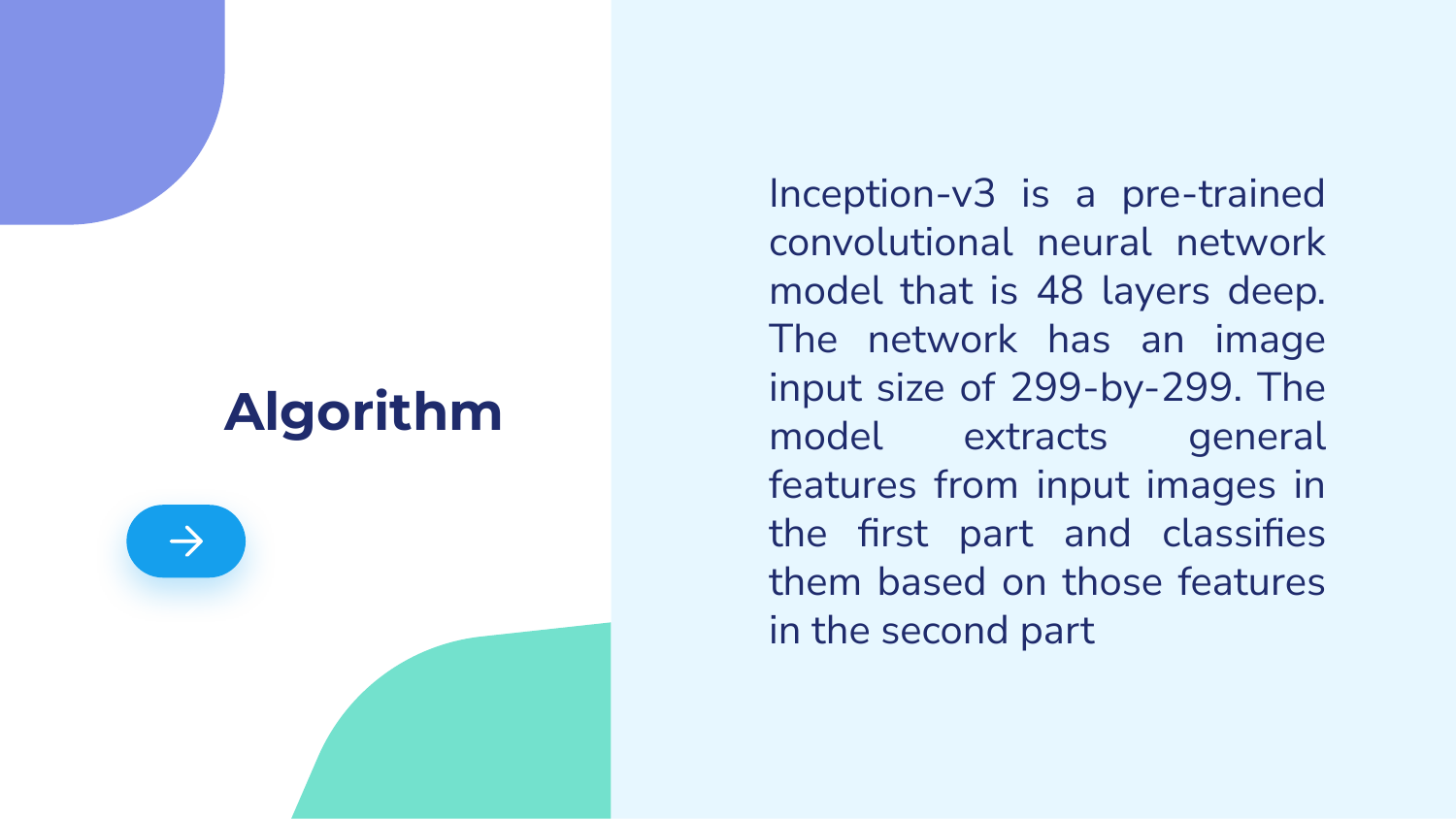

Inception-v3 is a pre-trained convolutional neural network model that is 48 layers deep. The network has an image input size of 299-by-299. The model extracts general features from input images in the first part and classifies them based on those features in the second part
# Algorithm